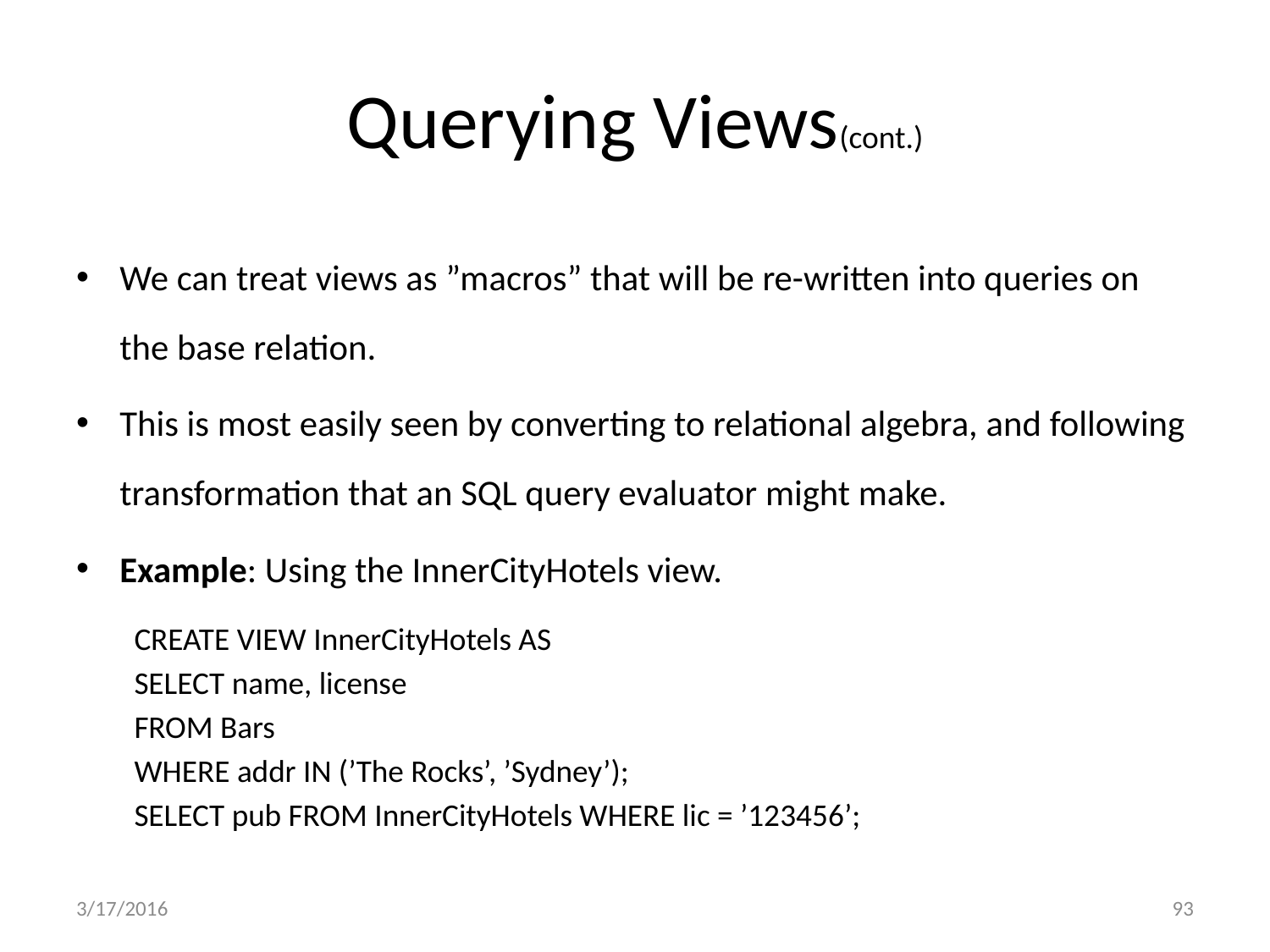

# Querying Views(cont.)
We can treat views as ”macros” that will be re-written into queries on the base relation.
This is most easily seen by converting to relational algebra, and following transformation that an SQL query evaluator might make.
Example: Using the InnerCityHotels view.
CREATE VIEW InnerCityHotels AS
	SELECT name, license
	FROM Bars
	WHERE addr IN (’The Rocks’, ’Sydney’);
SELECT pub FROM InnerCityHotels WHERE lic = ’123456’;
3/17/2016
93